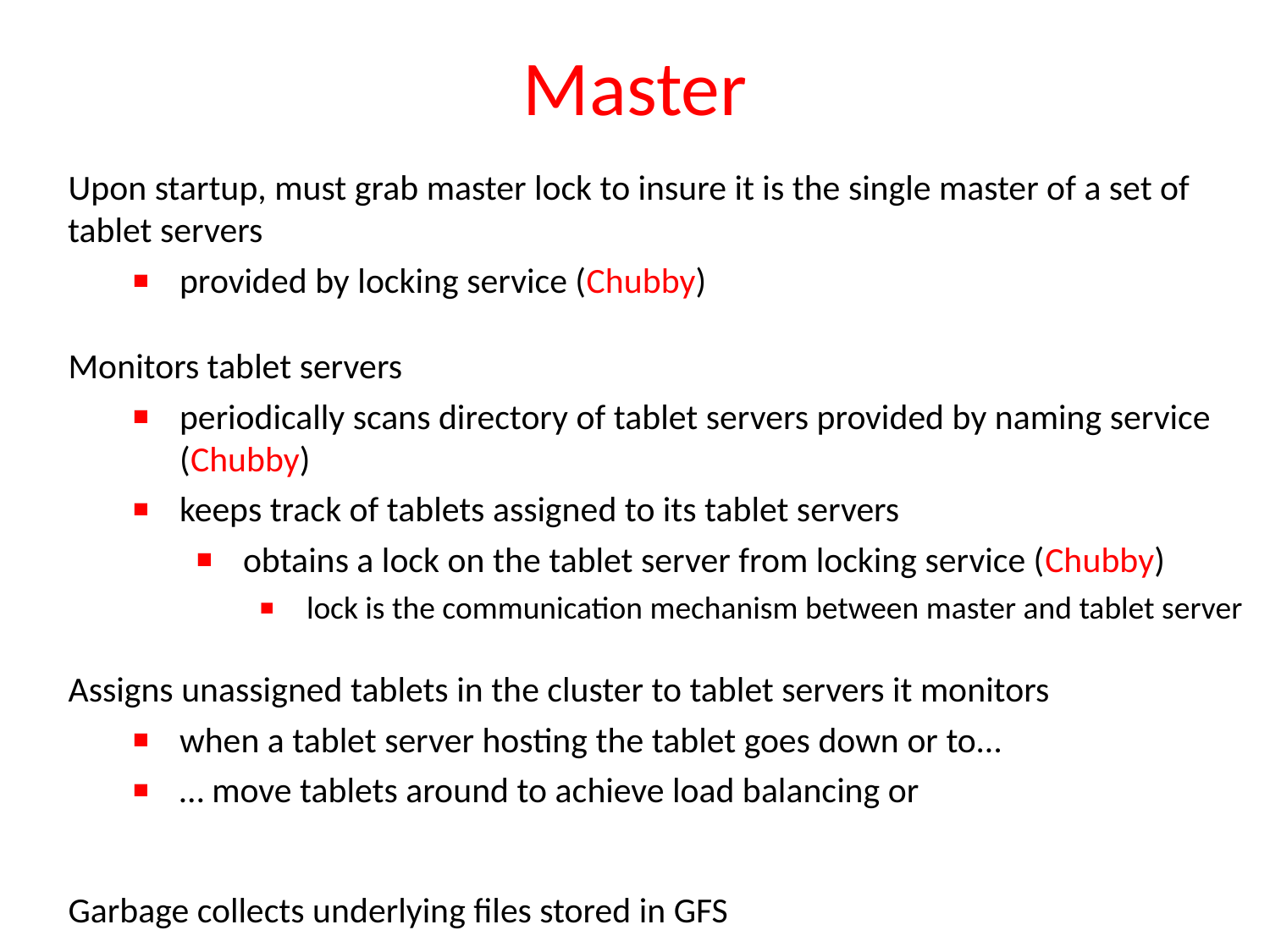

# Master
Upon startup, must grab master lock to insure it is the single master of a set of tablet servers
provided by locking service (Chubby)

Monitors tablet servers
periodically scans directory of tablet servers provided by naming service (Chubby)
keeps track of tablets assigned to its tablet servers
obtains a lock on the tablet server from locking service (Chubby)
lock is the communication mechanism between master and tablet server

Assigns unassigned tablets in the cluster to tablet servers it monitors
when a tablet server hosting the tablet goes down or to…
… move tablets around to achieve load balancing or

Garbage collects underlying files stored in GFS